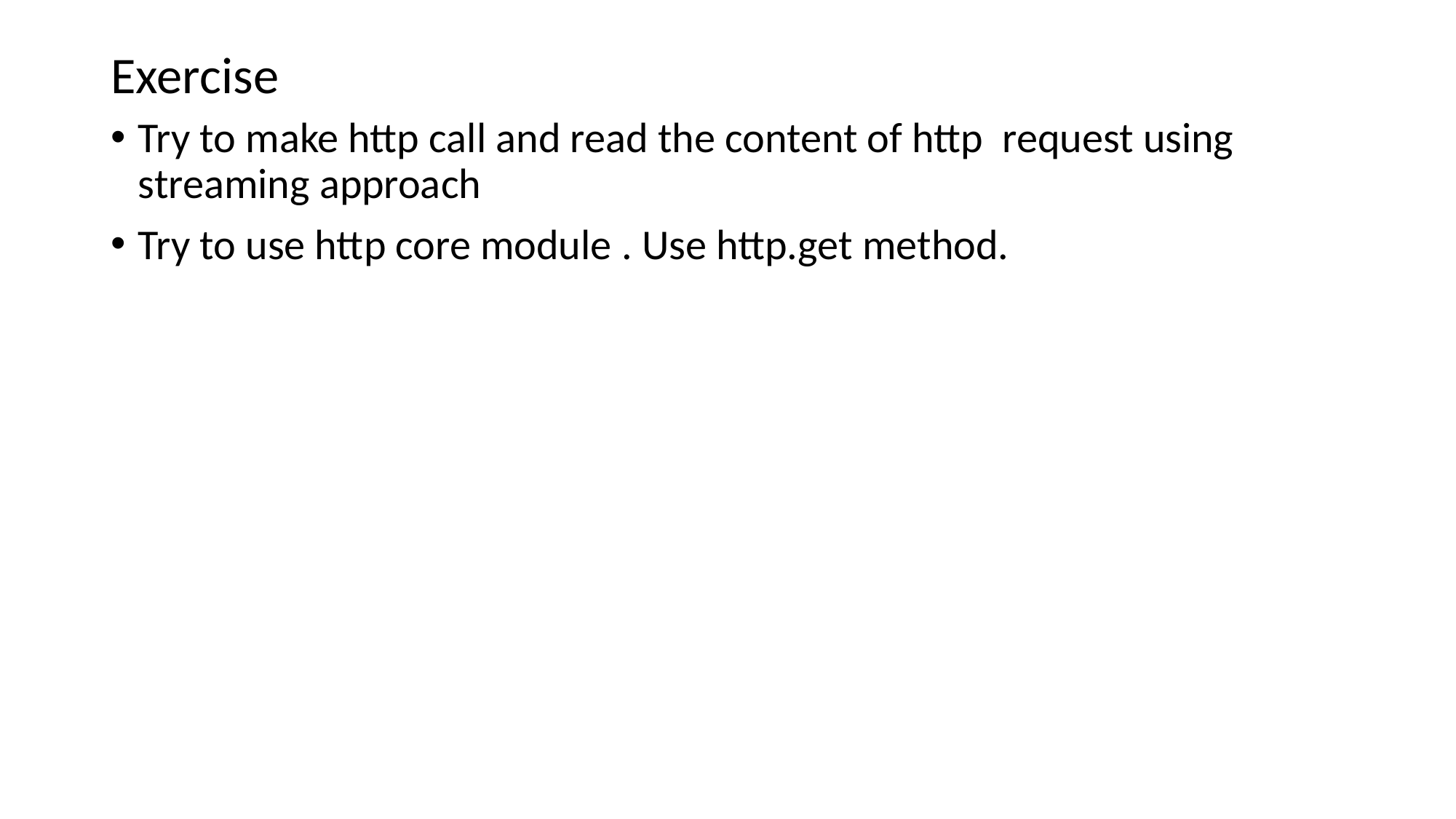

# Exercise
Try to make http call and read the content of http  request using  streaming approach
Try to use http core module . Use http.get method.